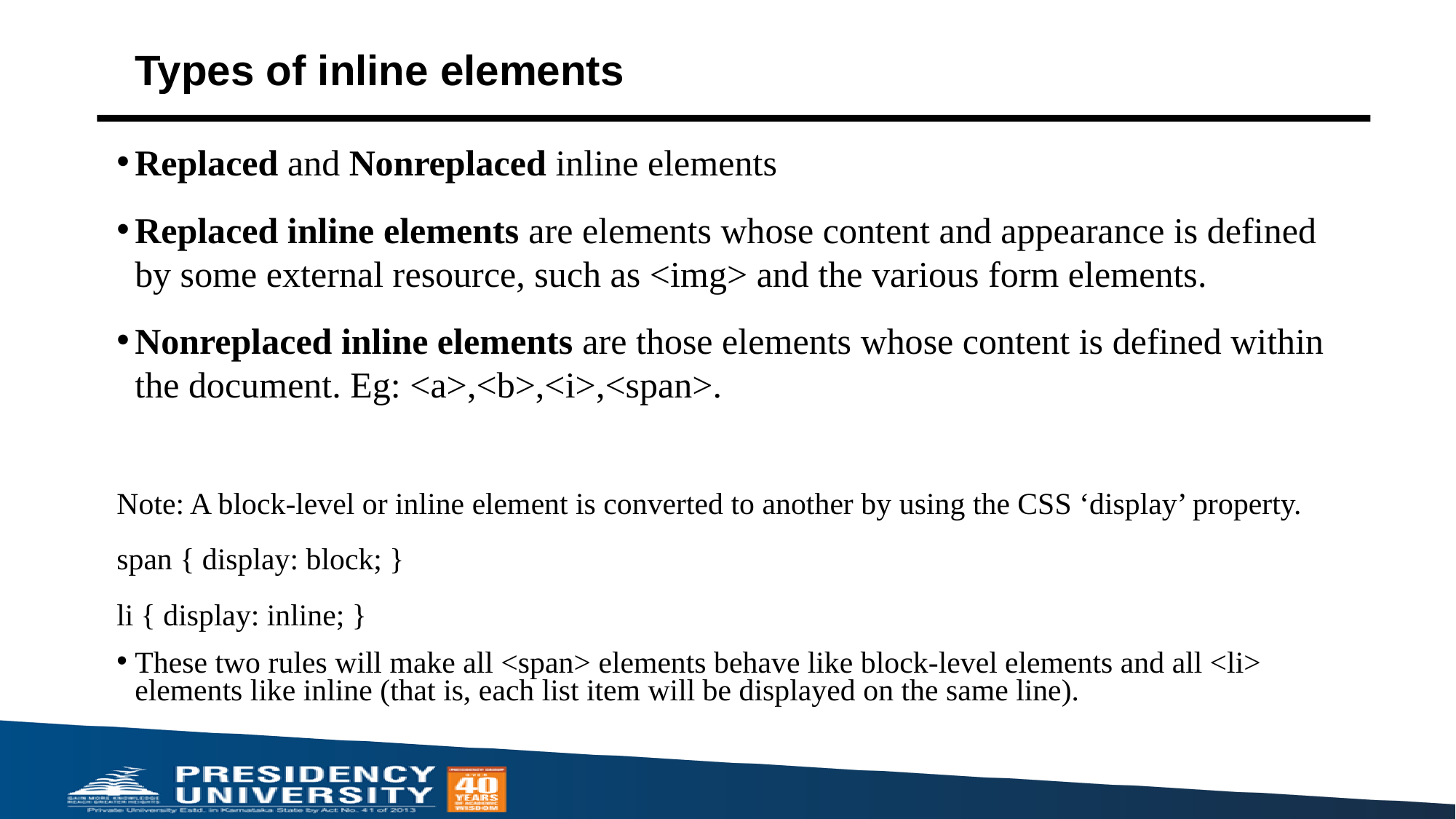

# Types of inline elements
Replaced and Nonreplaced inline elements
Replaced inline elements are elements whose content and appearance is defined by some external resource, such as <img> and the various form elements.
Nonreplaced inline elements are those elements whose content is defined within the document. Eg: <a>,<b>,<i>,<span>.

Note: A block-level or inline element is converted to another by using the CSS ‘display’ property.
span { display: block; }
li { display: inline; }
These two rules will make all <span> elements behave like block-level elements and all <li> elements like inline (that is, each list item will be displayed on the same line).